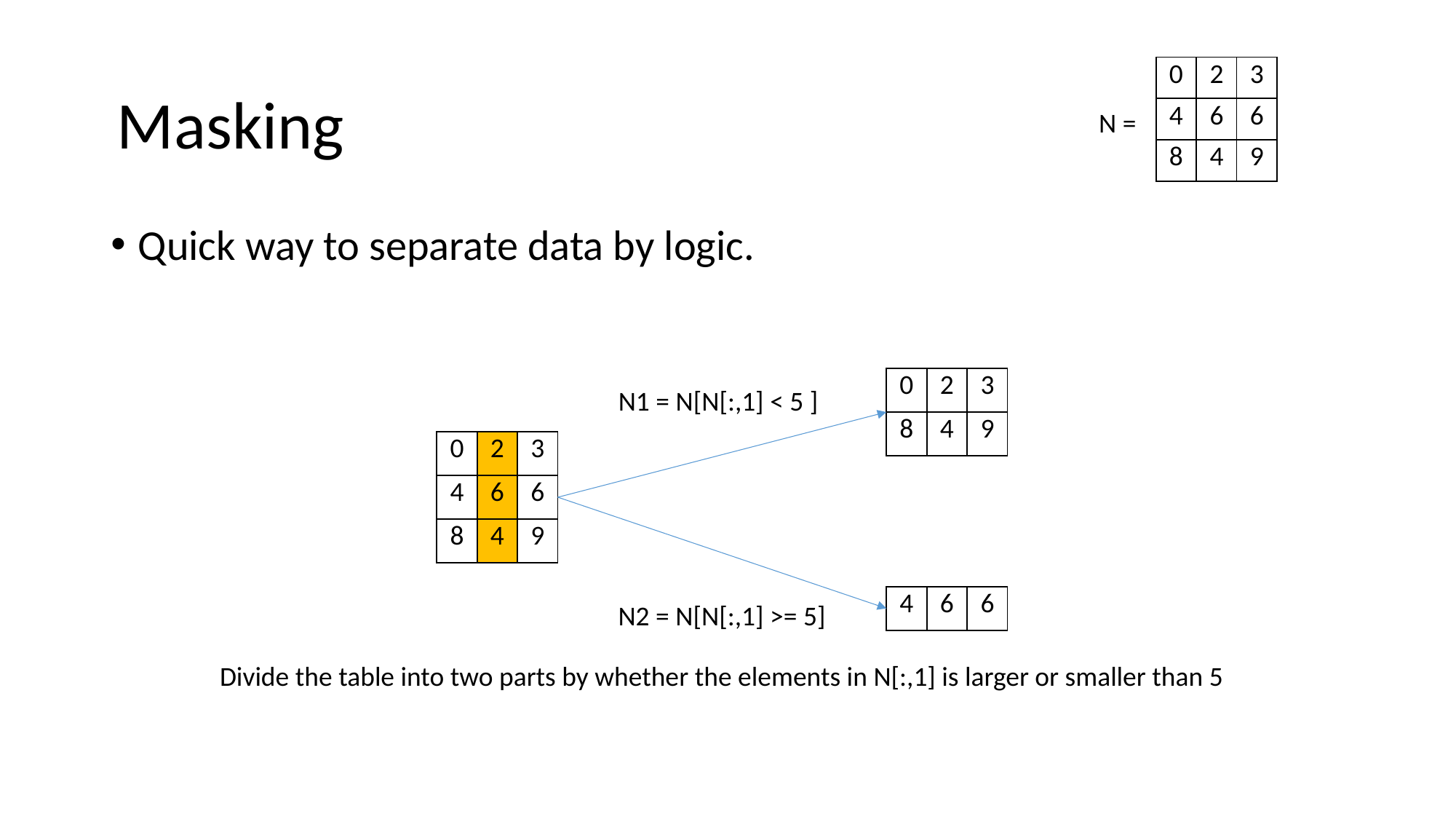

# Masking
| 0 | 2 | 3 |
| --- | --- | --- |
| 4 | 6 | 6 |
| 8 | 4 | 9 |
N =
Quick way to separate data by logic.

| 0 | 2 | 3 |
| --- | --- | --- |
| 8 | 4 | 9 |
N1 = N[N[:,1] < 5 ]
| 0 | 2 | 3 |
| --- | --- | --- |
| 4 | 6 | 6 |
| 8 | 4 | 9 |
| 4 | 6 | 6 |
| --- | --- | --- |
N2 = N[N[:,1] >= 5]
Divide the table into two parts by whether the elements in N[:,1] is larger or smaller than 5